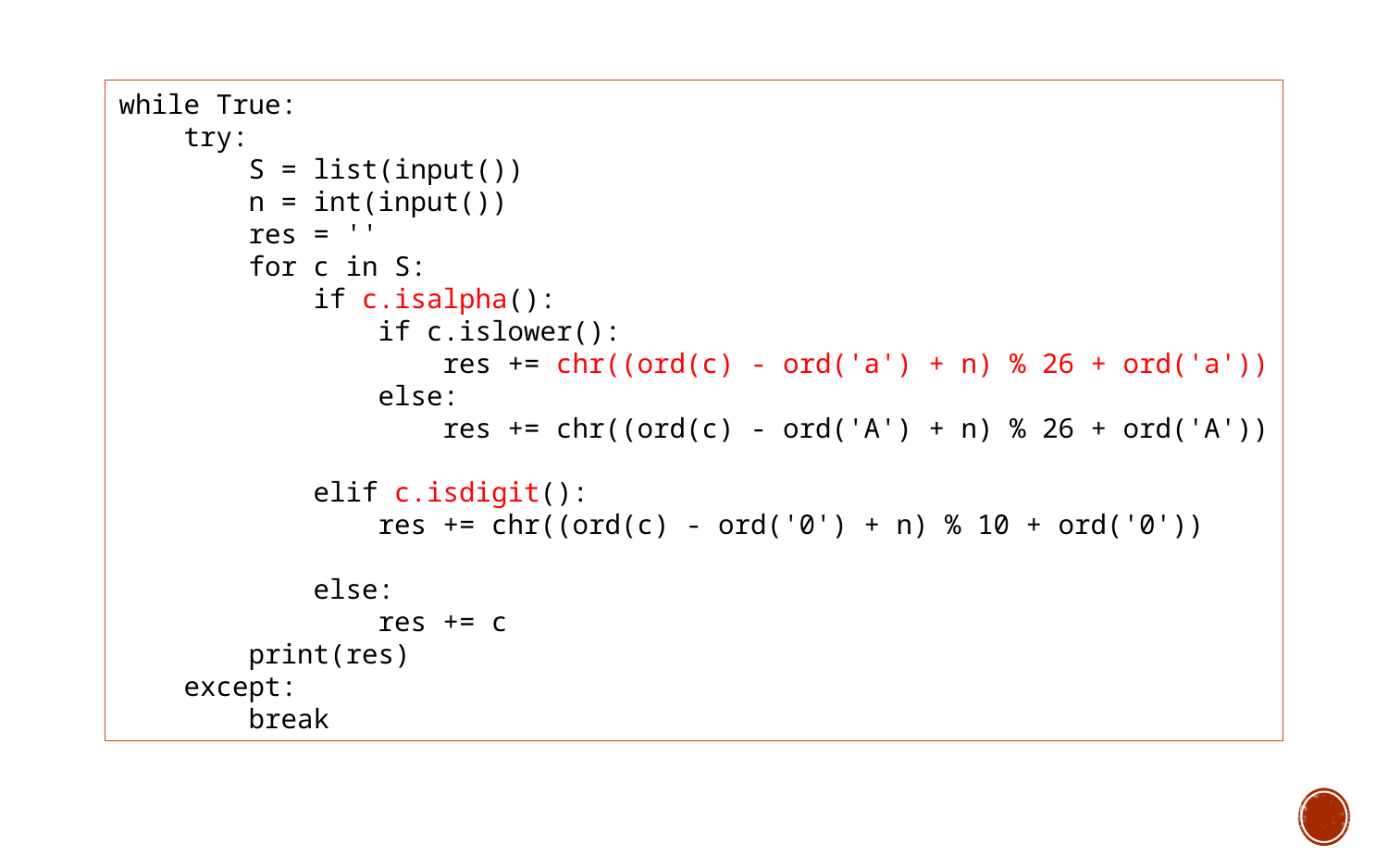

while True:
    try:
        S = list(input())
        n = int(input())
        res = ''
        for c in S:
            if c.isalpha():
                if c.islower():
                    res += chr((ord(c) - ord('a') + n) % 26 + ord('a'))
                else:
                    res += chr((ord(c) - ord('A') + n) % 26 + ord('A'))

            elif c.isdigit():
                res += chr((ord(c) - ord('0') + n) % 10 + ord('0'))

            else:
                res += c
        print(res)
    except:
        break